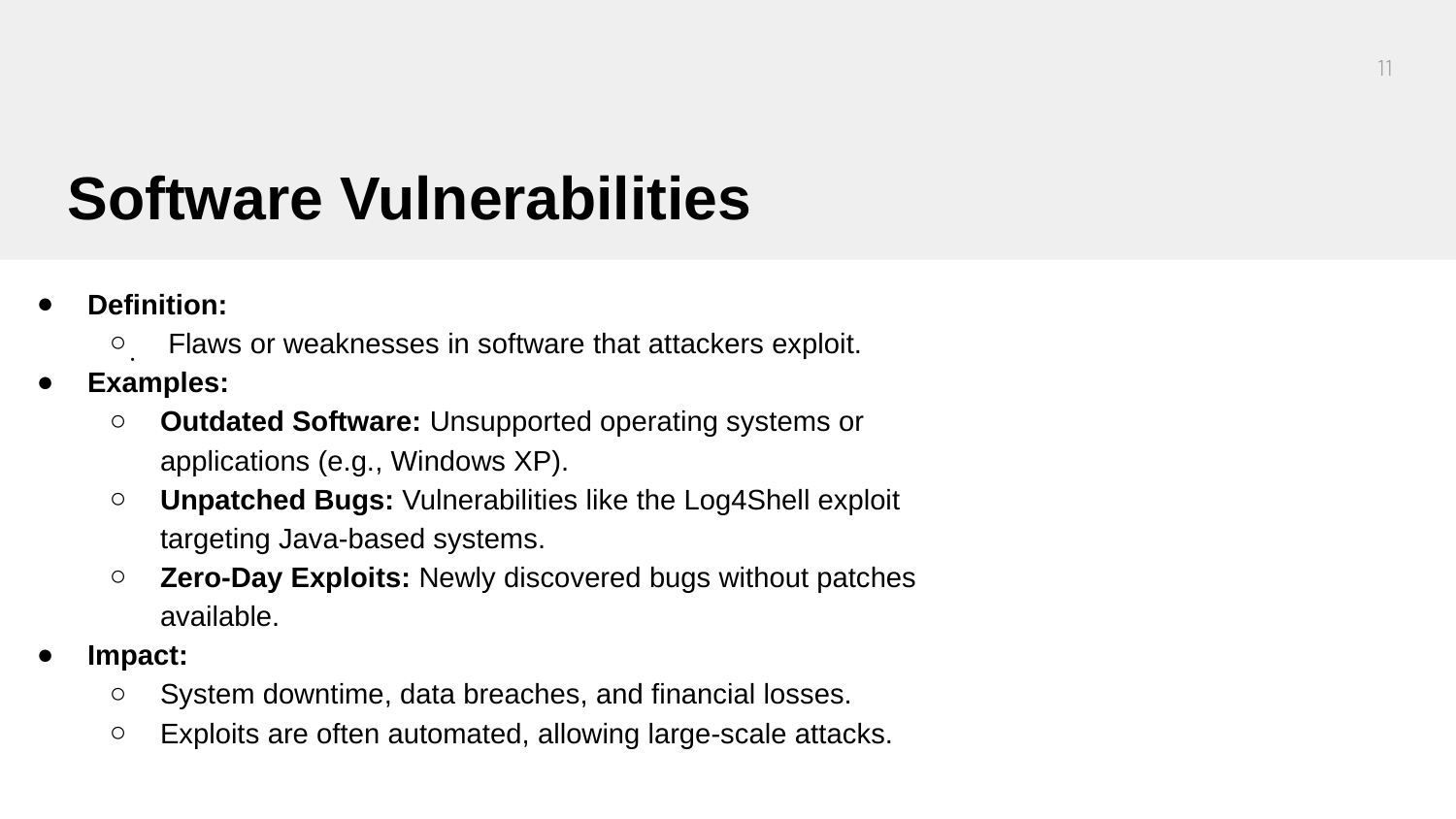

11
Software Vulnerabilities
Definition:
 Flaws or weaknesses in software that attackers exploit.
Examples:
Outdated Software: Unsupported operating systems or applications (e.g., Windows XP).
Unpatched Bugs: Vulnerabilities like the Log4Shell exploit targeting Java-based systems.
Zero-Day Exploits: Newly discovered bugs without patches available.
Impact:
System downtime, data breaches, and financial losses.
Exploits are often automated, allowing large-scale attacks.

.